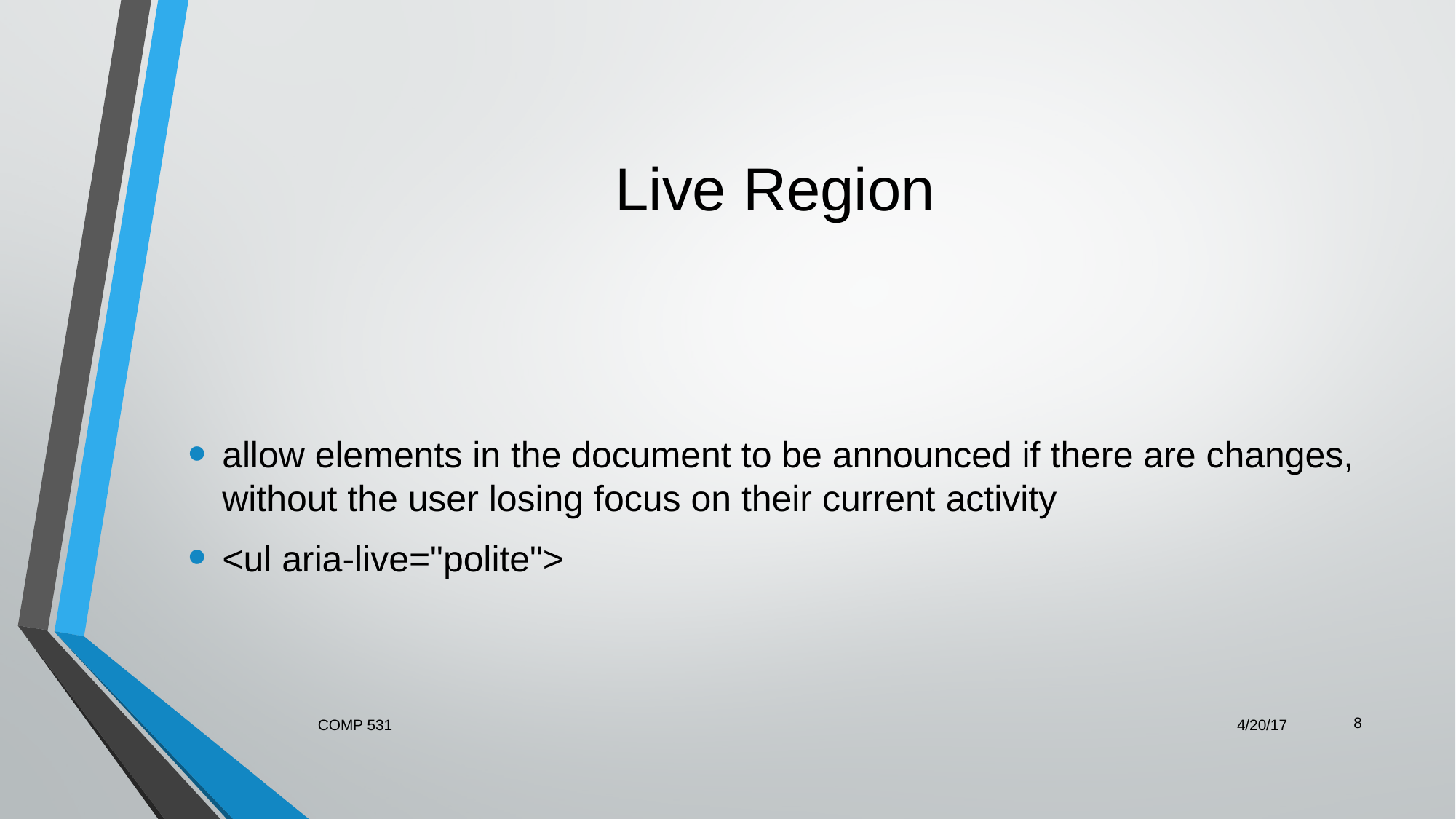

# Live Region
allow elements in the document to be announced if there are changes, without the user losing focus on their current activity
<ul aria-live="polite">
8
COMP 531
4/20/17